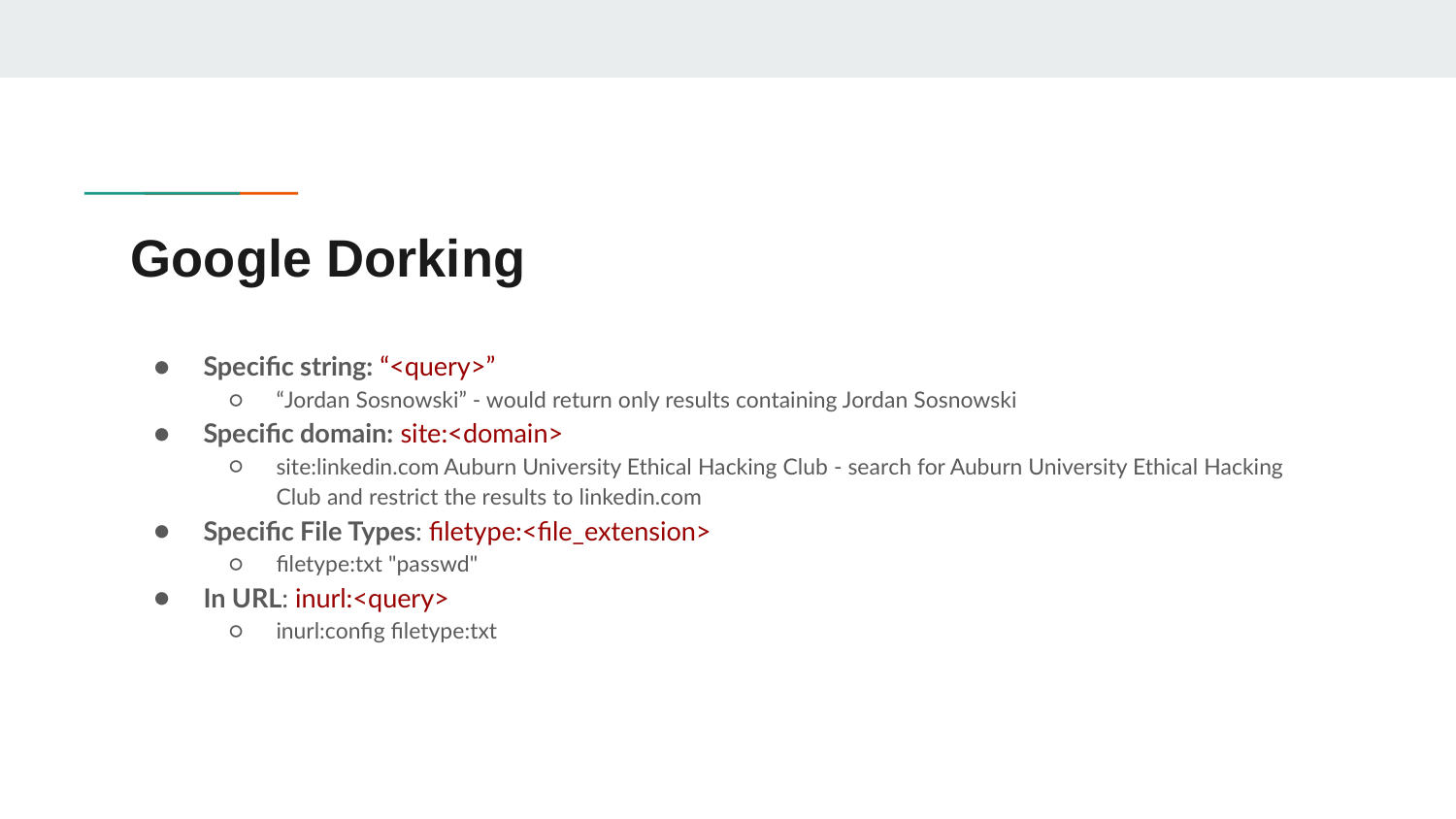

# Google Dorking
Specific string: “<query>”
“Jordan Sosnowski” - would return only results containing Jordan Sosnowski
Specific domain: site:<domain>
site:linkedin.com Auburn University Ethical Hacking Club - search for Auburn University Ethical Hacking Club and restrict the results to linkedin.com
Specific File Types: filetype:<file_extension>
filetype:txt "passwd"
In URL: inurl:<query>
inurl:config filetype:txt